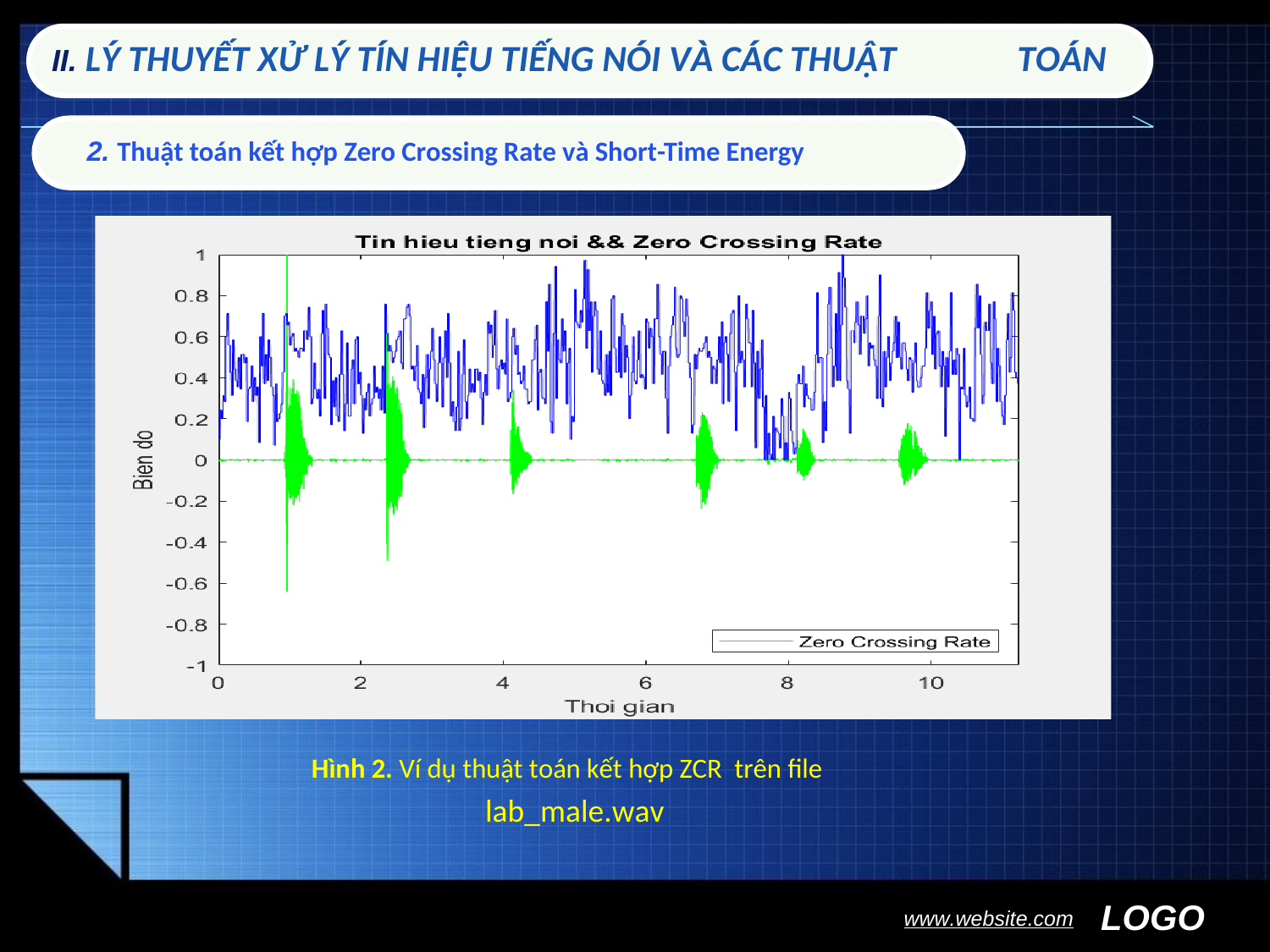

II. LÝ THUYẾT XỬ LÝ TÍN HIỆU TIẾNG NÓI VÀ CÁC THUẬT
TOÁN

2. Thuật toán kết hợp Zero Crossing Rate và Short-Time Energy

Hình 2. Ví dụ thuật toán kết hợp ZCR  trên file
lab_male.wav
LOGO
www.website.com